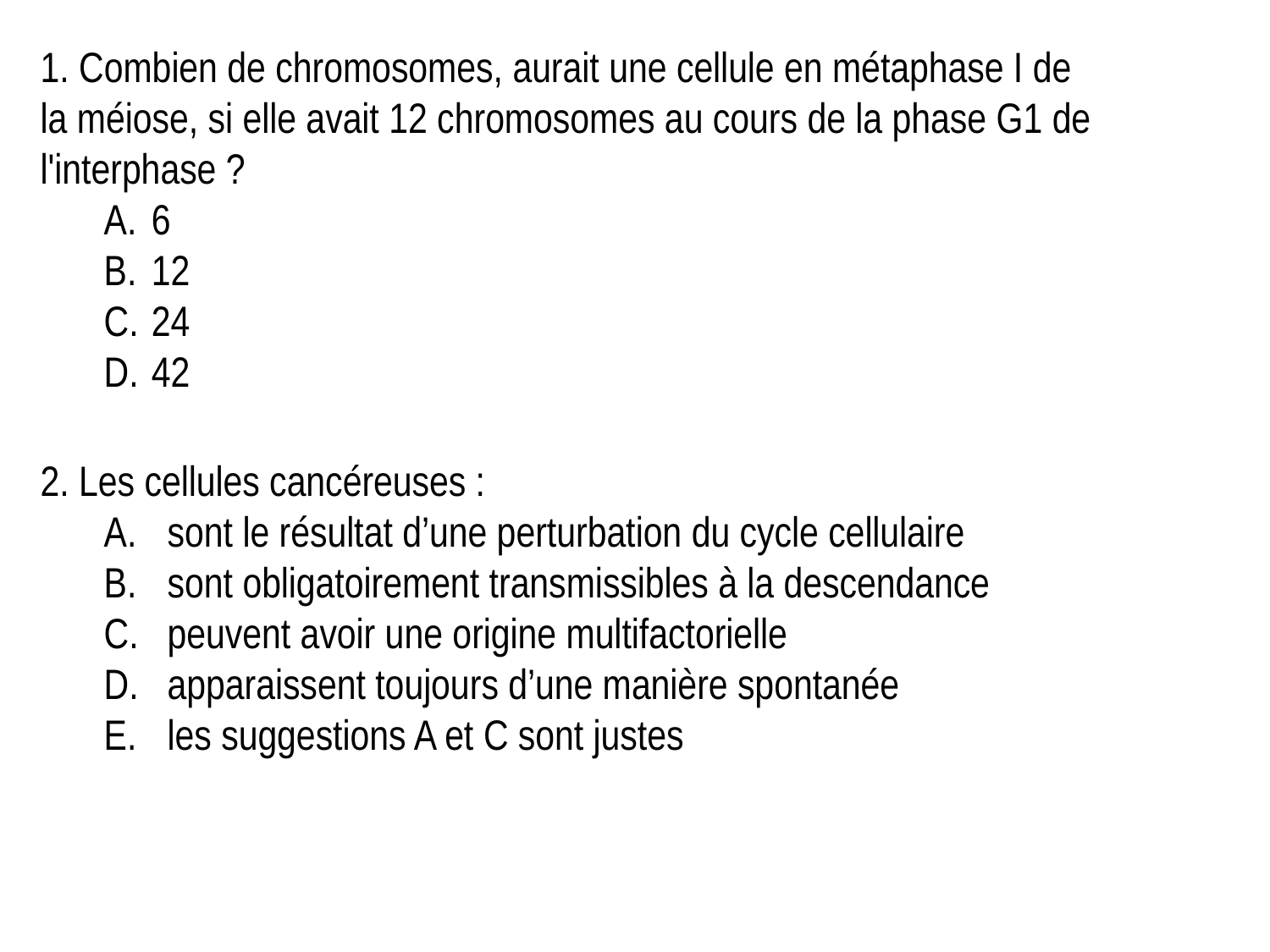

1. Combien de chromosomes, aurait une cellule en métaphase I de la méiose, si elle avait 12 chromosomes au cours de la phase G1 de l'interphase ?
6
12
24
42
2. Les cellules cancéreuses :
sont le résultat d’une perturbation du cycle cellulaire
sont obligatoirement transmissibles à la descendance
peuvent avoir une origine multifactorielle
apparaissent toujours d’une manière spontanée
les suggestions A et C sont justes